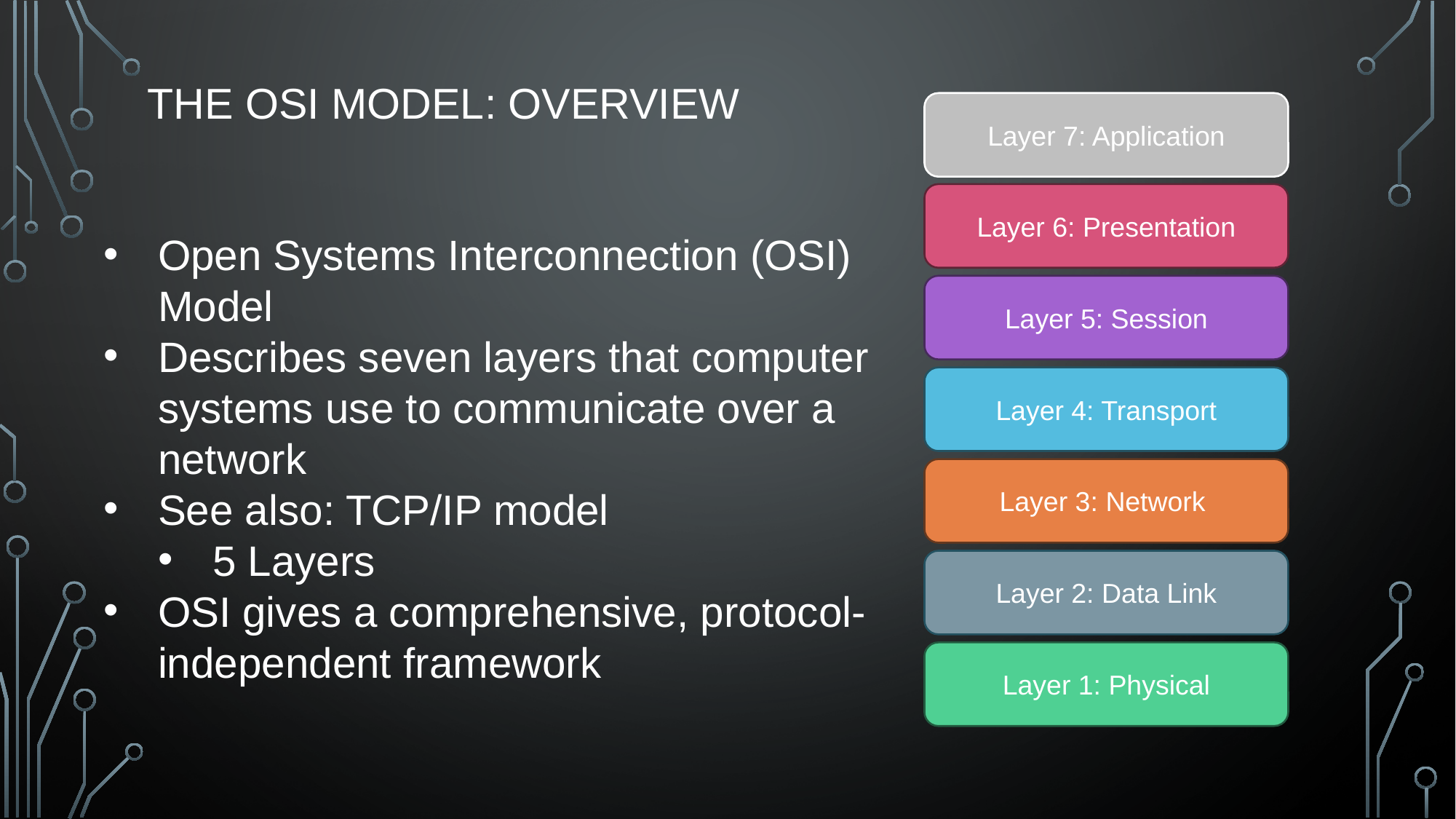

# The OSI Model: Overview
Layer 7: Application
Layer 6: Presentation
Layer 5: Session
Layer 4: Transport
Layer 3: Network
Layer 2: Data Link
Layer 1: Physical
Open Systems Interconnection (OSI) Model
Describes seven layers that computer systems use to communicate over a network
See also: TCP/IP model
5 Layers
OSI gives a comprehensive, protocol-independent framework